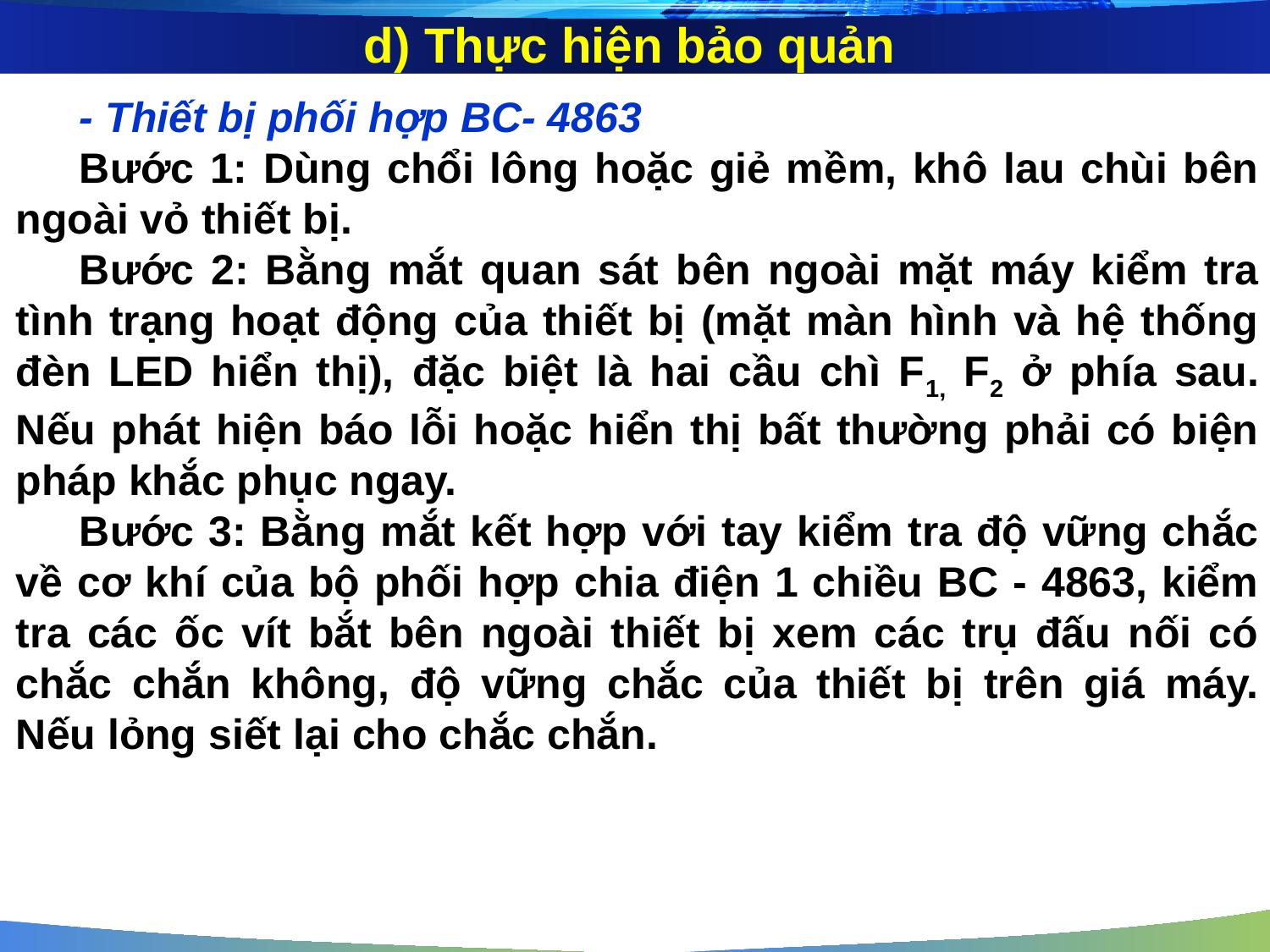

d) Thực hiện bảo quản
- Thiết bị phối hợp BC- 4863
Bước 1: Dùng chổi lông hoặc giẻ mềm, khô lau chùi bên ngoài vỏ thiết bị.
Bước 2: Bằng mắt quan sát bên ngoài mặt máy kiểm tra tình trạng hoạt động của thiết bị (mặt màn hình và hệ thống đèn LED hiển thị), đặc biệt là hai cầu chì F1, F2 ở phía sau. Nếu phát hiện báo lỗi hoặc hiển thị bất thường phải có biện pháp khắc phục ngay.
Bước 3: Bằng mắt kết hợp với tay kiểm tra độ vững chắc về cơ khí của bộ phối hợp chia điện 1 chiều BC - 4863, kiểm tra các ốc vít bắt bên ngoài thiết bị xem các trụ đấu nối có chắc chắn không, độ vững chắc của thiết bị trên giá máy. Nếu lỏng siết lại cho chắc chắn.